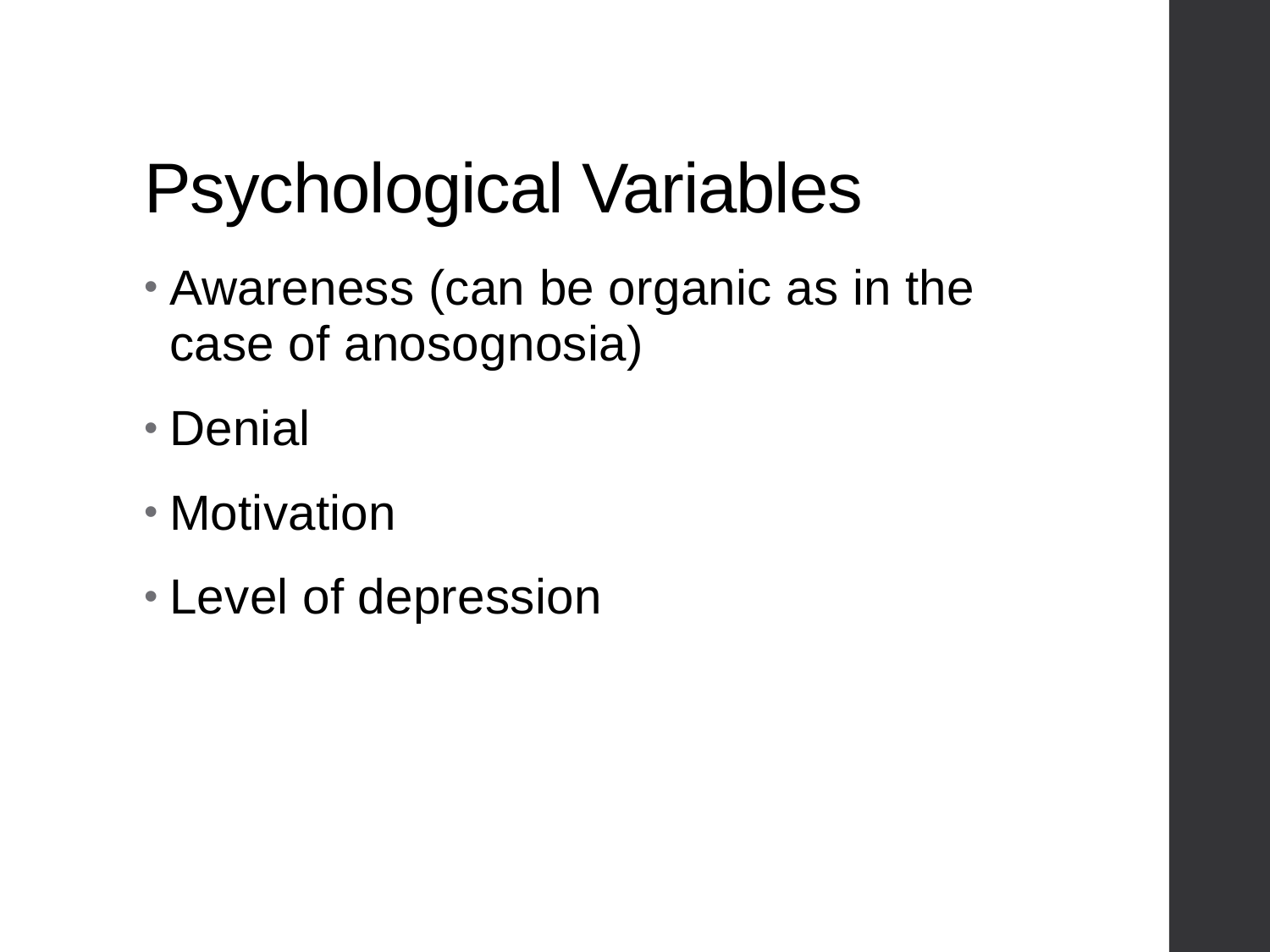

# Psychological Variables
Awareness (can be organic as in the case of anosognosia)
Denial
Motivation
Level of depression